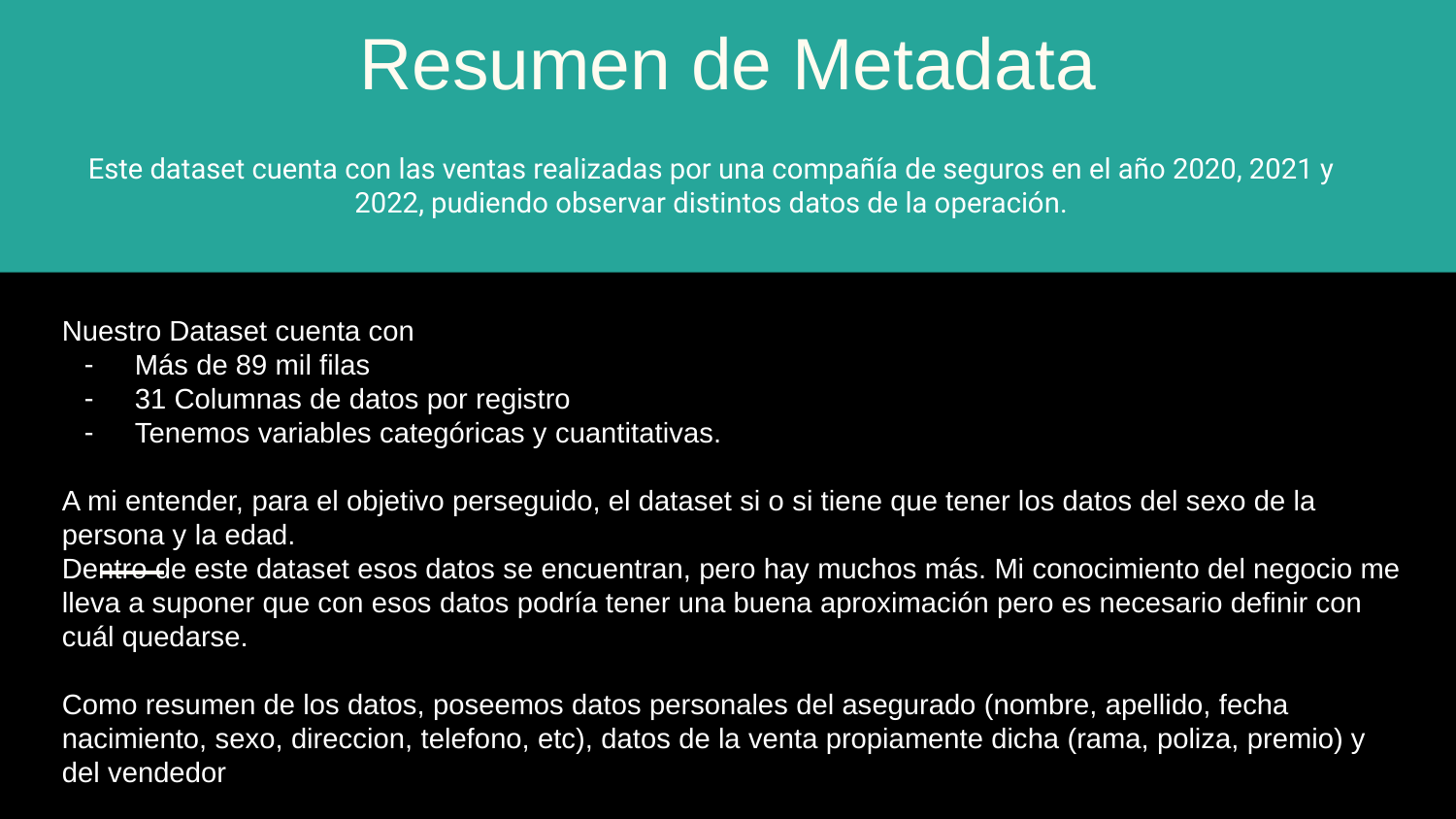

# Resumen de Metadata
Este dataset cuenta con las ventas realizadas por una compañía de seguros en el año 2020, 2021 y 2022, pudiendo observar distintos datos de la operación.
Nuestro Dataset cuenta con
Más de 89 mil filas
31 Columnas de datos por registro
Tenemos variables categóricas y cuantitativas.

A mi entender, para el objetivo perseguido, el dataset si o si tiene que tener los datos del sexo de la persona y la edad.
Dentro de este dataset esos datos se encuentran, pero hay muchos más. Mi conocimiento del negocio me lleva a suponer que con esos datos podría tener una buena aproximación pero es necesario definir con cuál quedarse.

Como resumen de los datos, poseemos datos personales del asegurado (nombre, apellido, fecha nacimiento, sexo, direccion, telefono, etc), datos de la venta propiamente dicha (rama, poliza, premio) y del vendedor